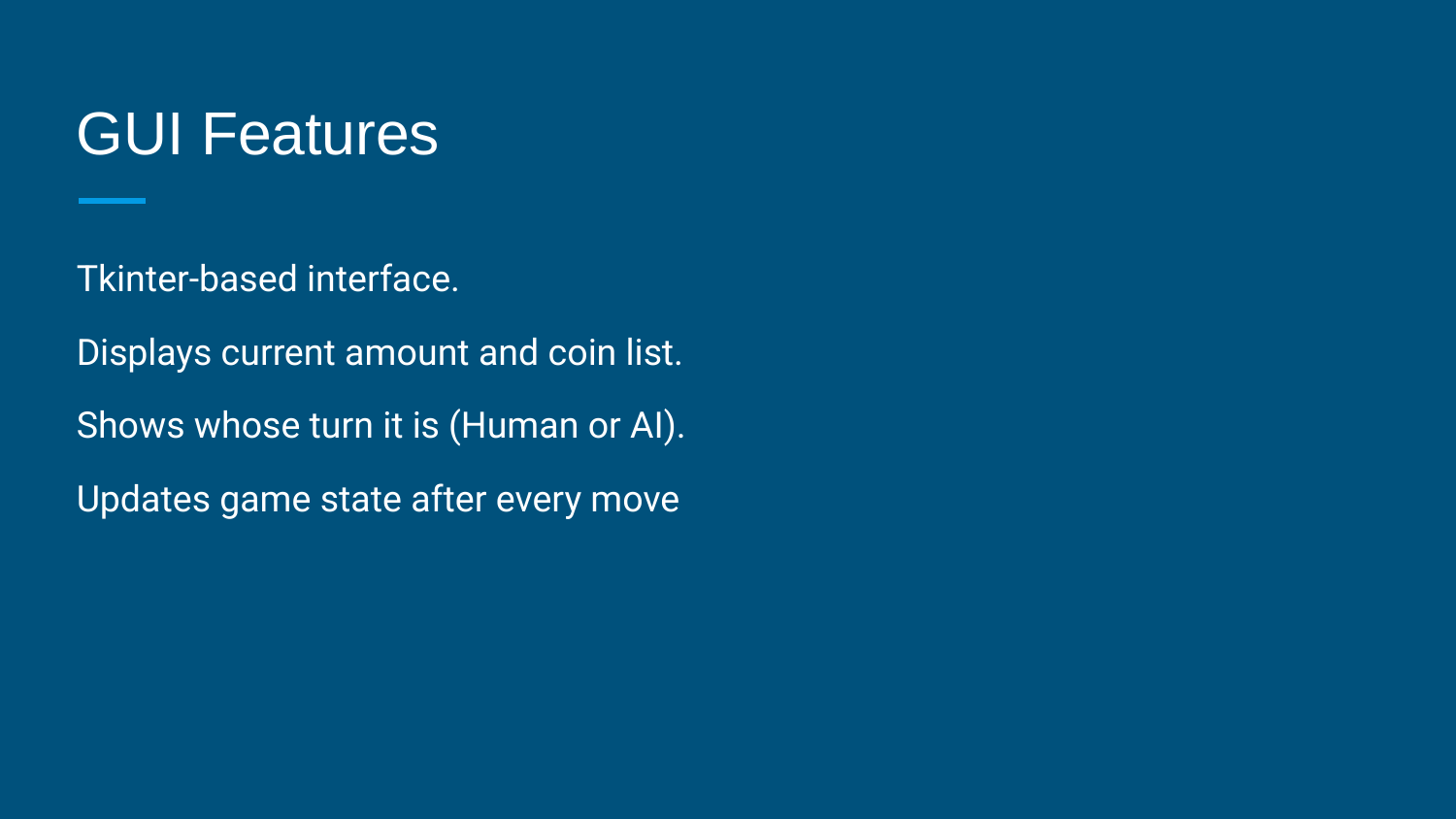

# GUI Features
Tkinter-based interface.
Displays current amount and coin list.
Shows whose turn it is (Human or AI).
Updates game state after every move